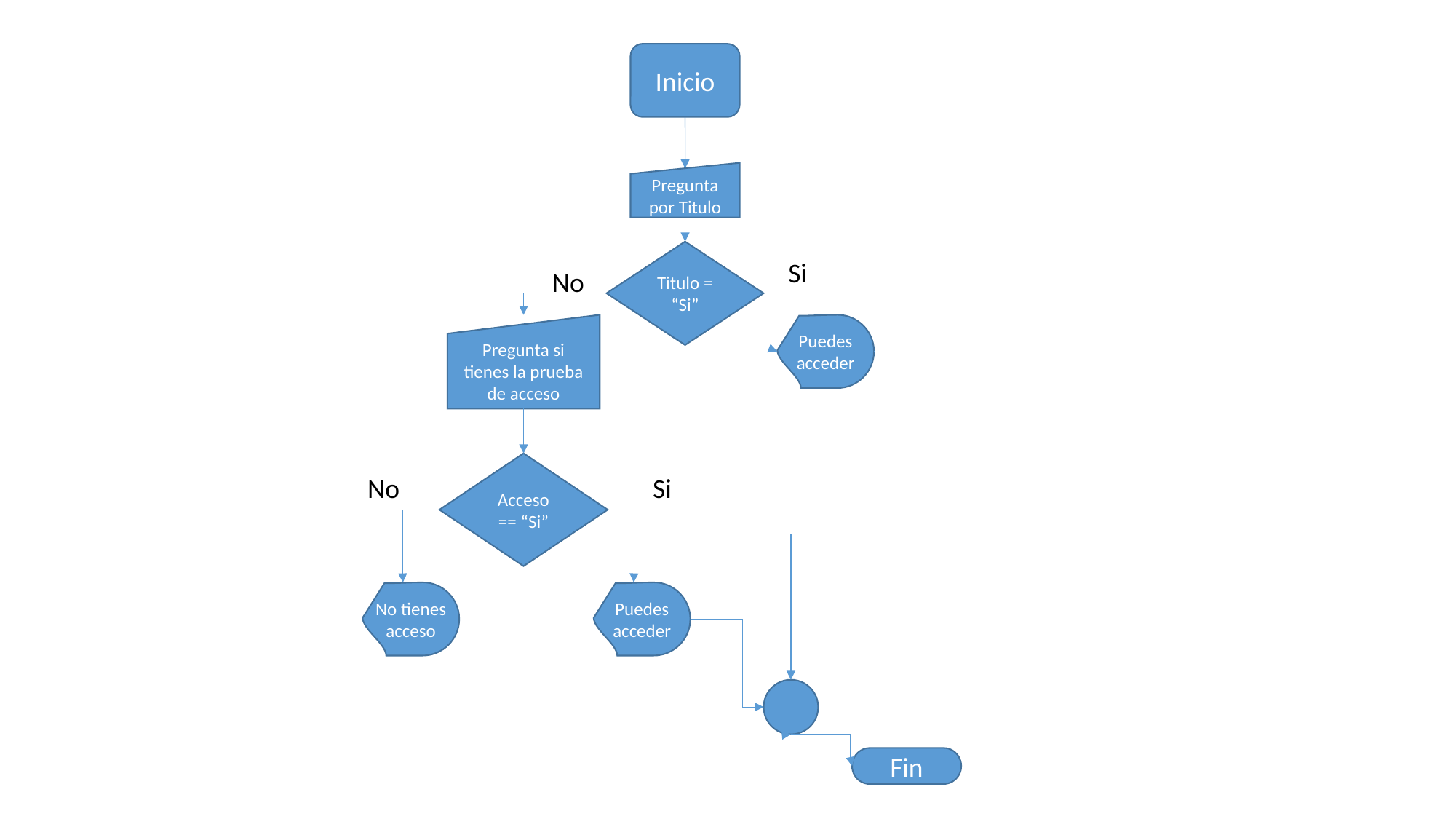

Inicio
Pregunta por Titulo
Titulo = “Si”
Si
No
Pregunta si tienes la prueba de acceso
Puedes acceder
Acceso == “Si”
No
Si
No tienes acceso
Puedes acceder

Fin